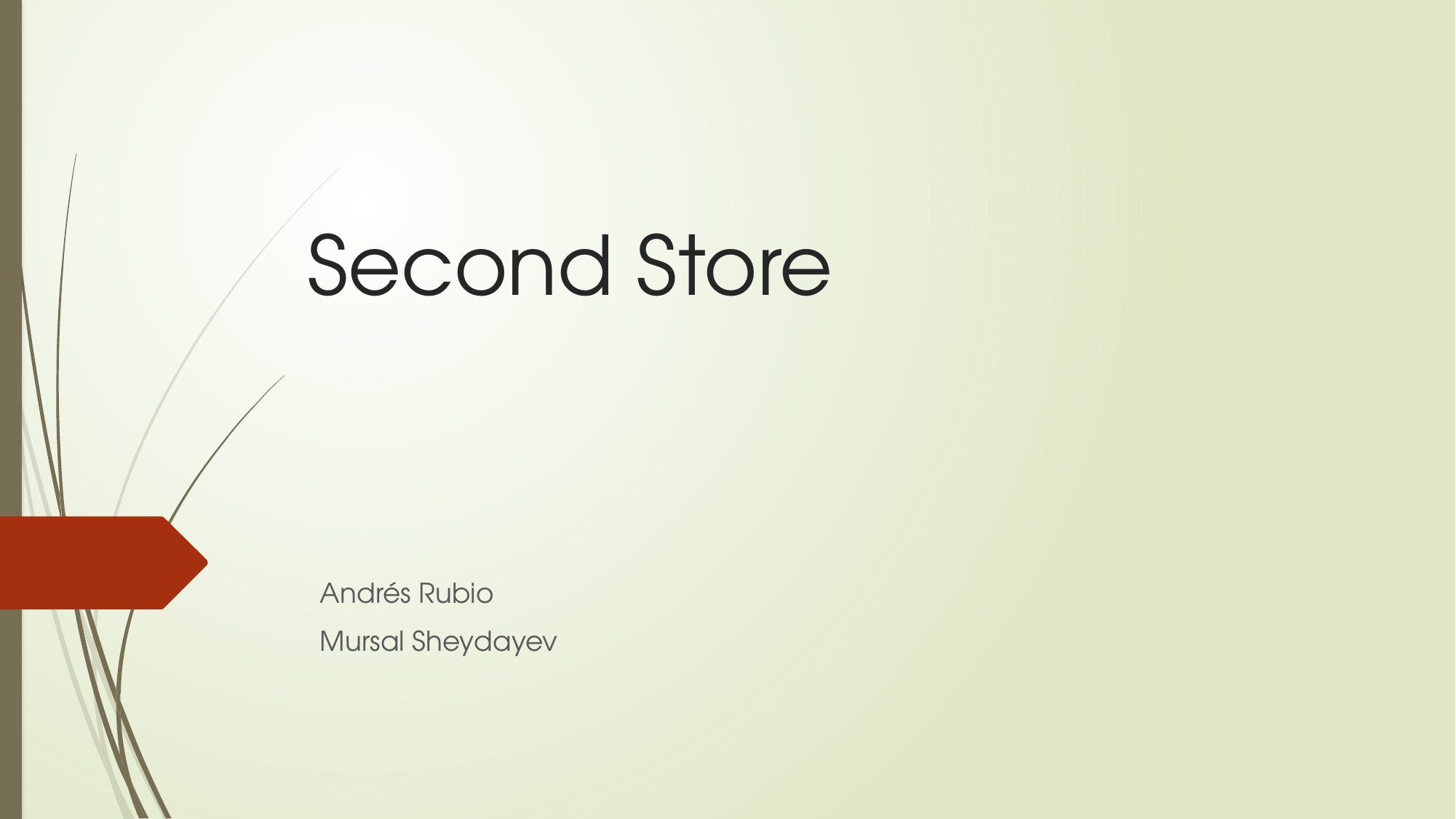

# Second Store
Andrés Rubio
Mursal Sheydayev